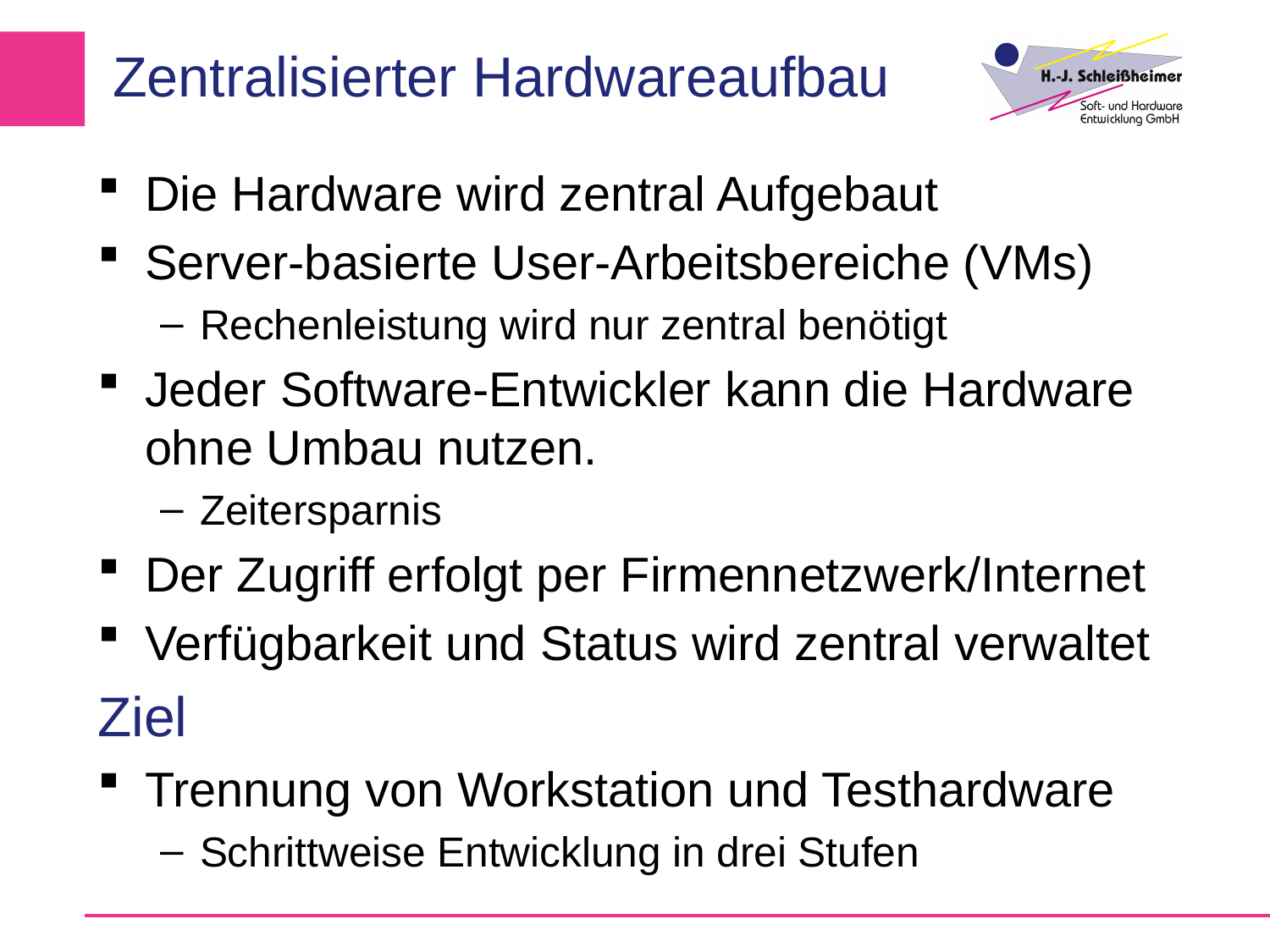

# Zentralisierter Hardwareaufbau
Die Hardware wird zentral Aufgebaut
Server-basierte User-Arbeitsbereiche (VMs)
Rechenleistung wird nur zentral benötigt
Jeder Software-Entwickler kann die Hardware ohne Umbau nutzen.
Zeitersparnis
Der Zugriff erfolgt per Firmennetzwerk/Internet
Verfügbarkeit und Status wird zentral verwaltet
Ziel
Trennung von Workstation und Testhardware
Schrittweise Entwicklung in drei Stufen